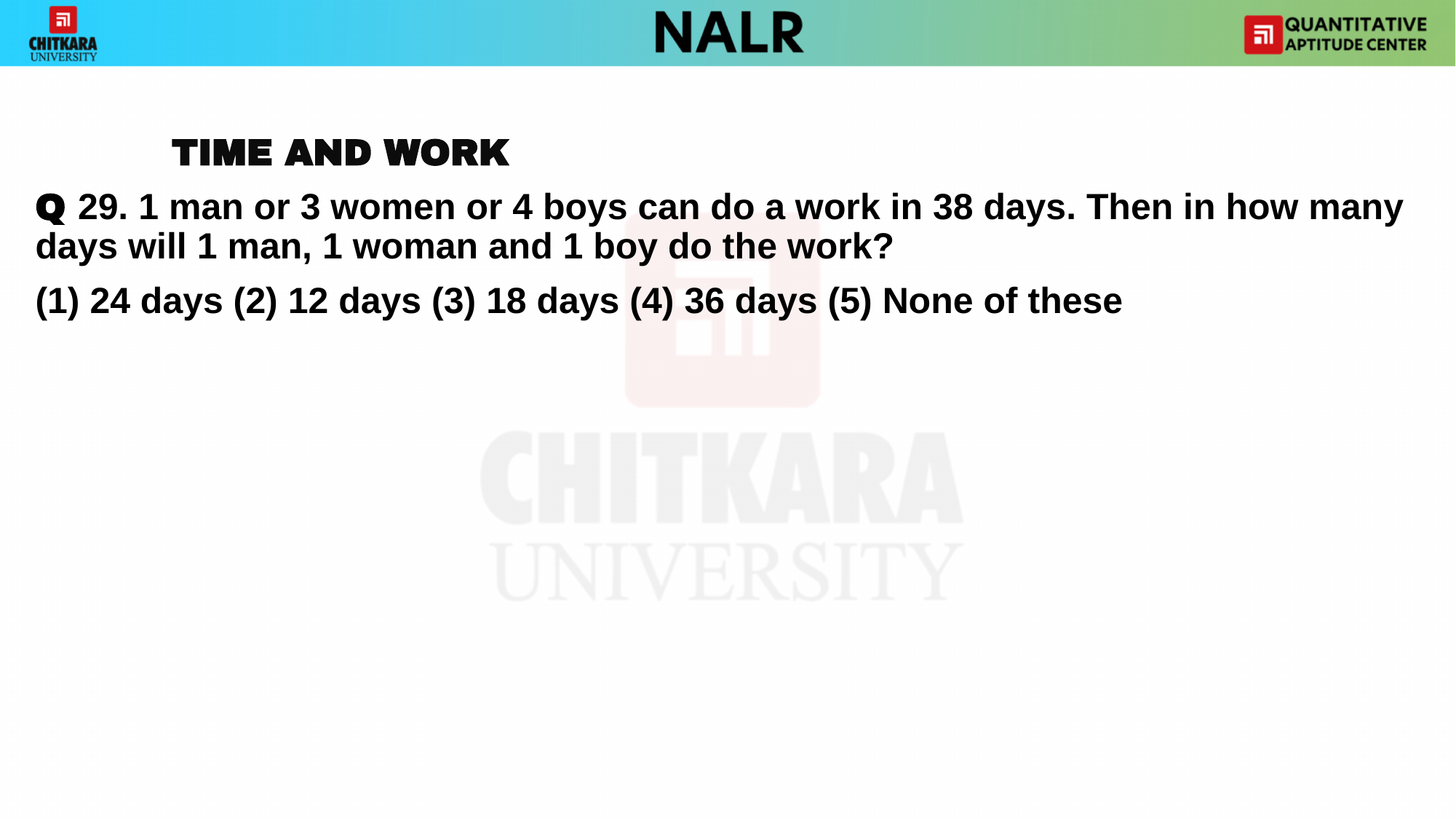

#
		TIME AND WORK
Q 29. 1 man or 3 women or 4 boys can do a work in 38 days. Then in how many days will 1 man, 1 woman and 1 boy do the work?
(1) 24 days (2) 12 days (3) 18 days (4) 36 days (5) None of these